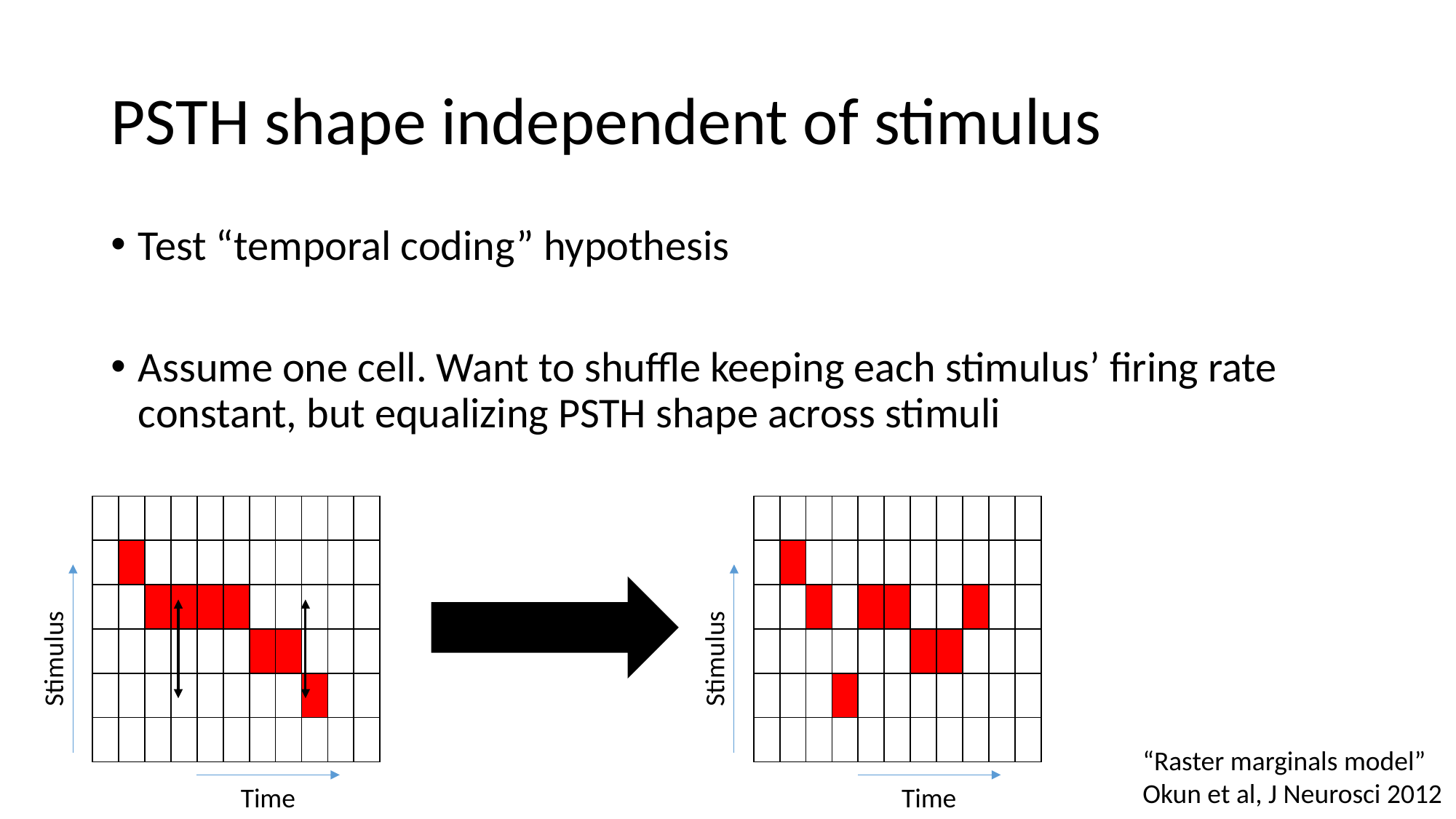

# PSTH shape independent of stimulus
Test “temporal coding” hypothesis

Assume one cell. Want to shuffle keeping each stimulus’ firing rate constant, but equalizing PSTH shape across stimuli
|  |  |  |  |  |  |  |  |  |  |  |
| --- | --- | --- | --- | --- | --- | --- | --- | --- | --- | --- |
|  |  |  |  |  |  |  |  |  |  |  |
|  |  |  |  |  |  |  |  |  |  |  |
|  |  |  |  |  |  |  |  |  |  |  |
|  |  |  |  |  |  |  |  |  |  |  |
|  |  |  |  |  |  |  |  |  |  |  |
|  |  |  |  |  |  |  |  |  |  |  |
| --- | --- | --- | --- | --- | --- | --- | --- | --- | --- | --- |
|  |  |  |  |  |  |  |  |  |  |  |
|  |  |  |  |  |  |  |  |  |  |  |
|  |  |  |  |  |  |  |  |  |  |  |
|  |  |  |  |  |  |  |  |  |  |  |
|  |  |  |  |  |  |  |  |  |  |  |

Stimulus
Stimulus
“Raster marginals model”
Okun et al, J Neurosci 2012
Time
Time